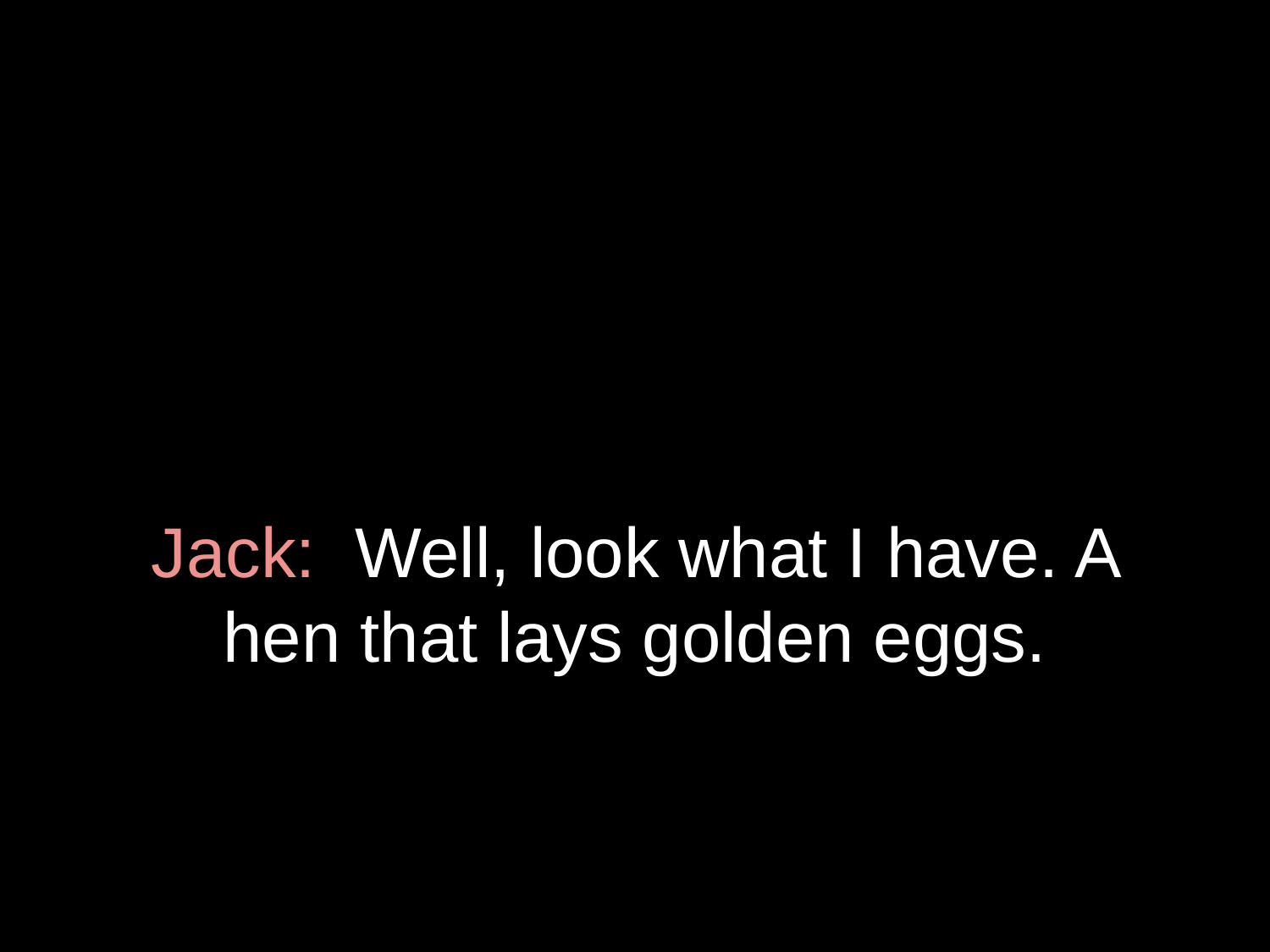

# Jack:  Well, look what I have. A hen that lays golden eggs.